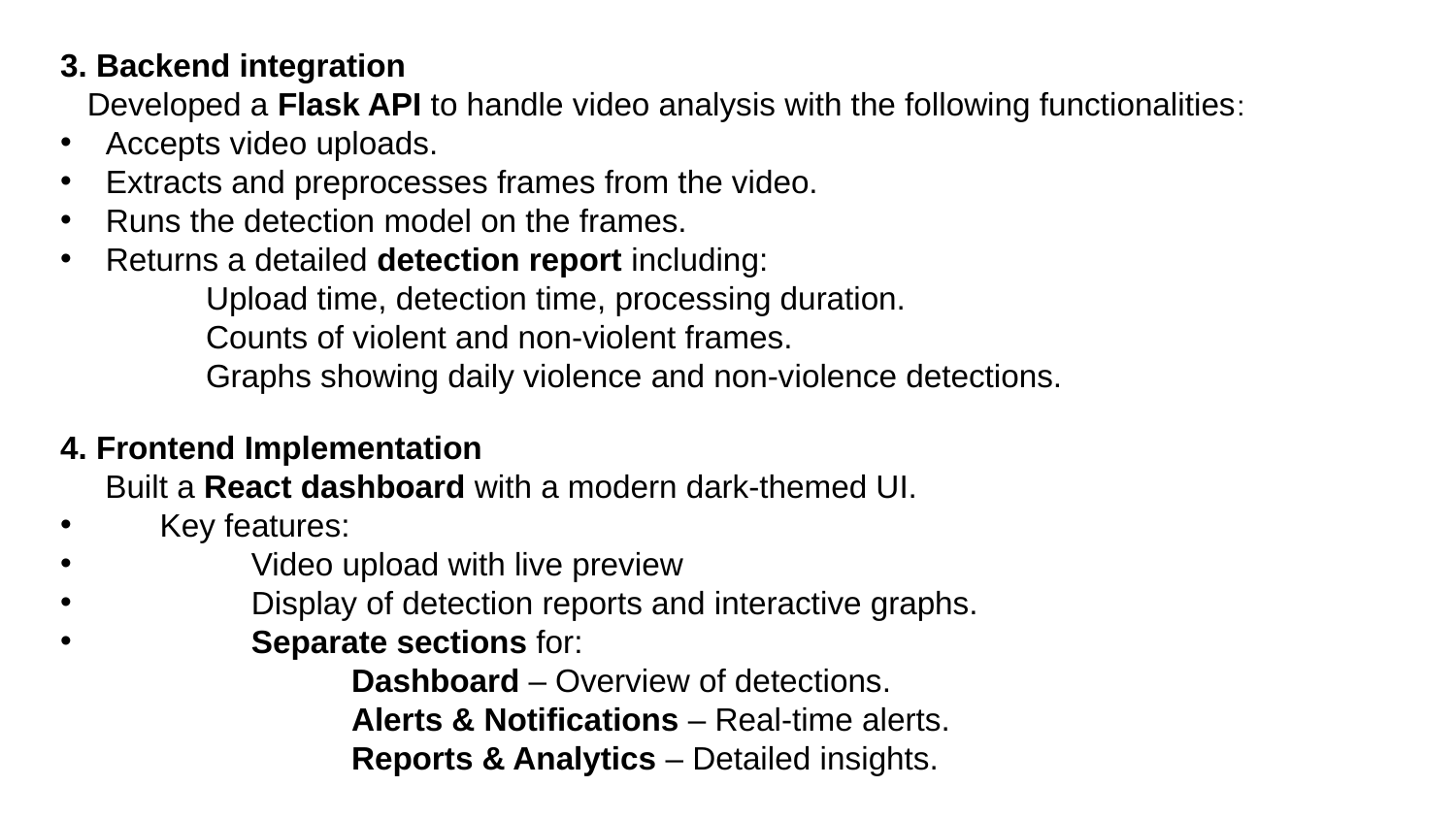

3. Backend integration
   Developed a Flask API to handle video analysis with the following functionalities:
Accepts video uploads.
Extracts and preprocesses frames from the video.
Runs the detection model on the frames.
Returns a detailed detection report including:
	Upload time, detection time, processing duration.
	Counts of violent and non-violent frames.
	Graphs showing daily violence and non-violence detections.

4. Frontend Implementation
     Built a React dashboard with a modern dark-themed UI.
     Key features:
	Video upload with live preview
 	Display of detection reports and interactive graphs.
	Separate sections for:
		Dashboard – Overview of detections.
		Alerts & Notifications – Real-time alerts.
		Reports & Analytics – Detailed insights.